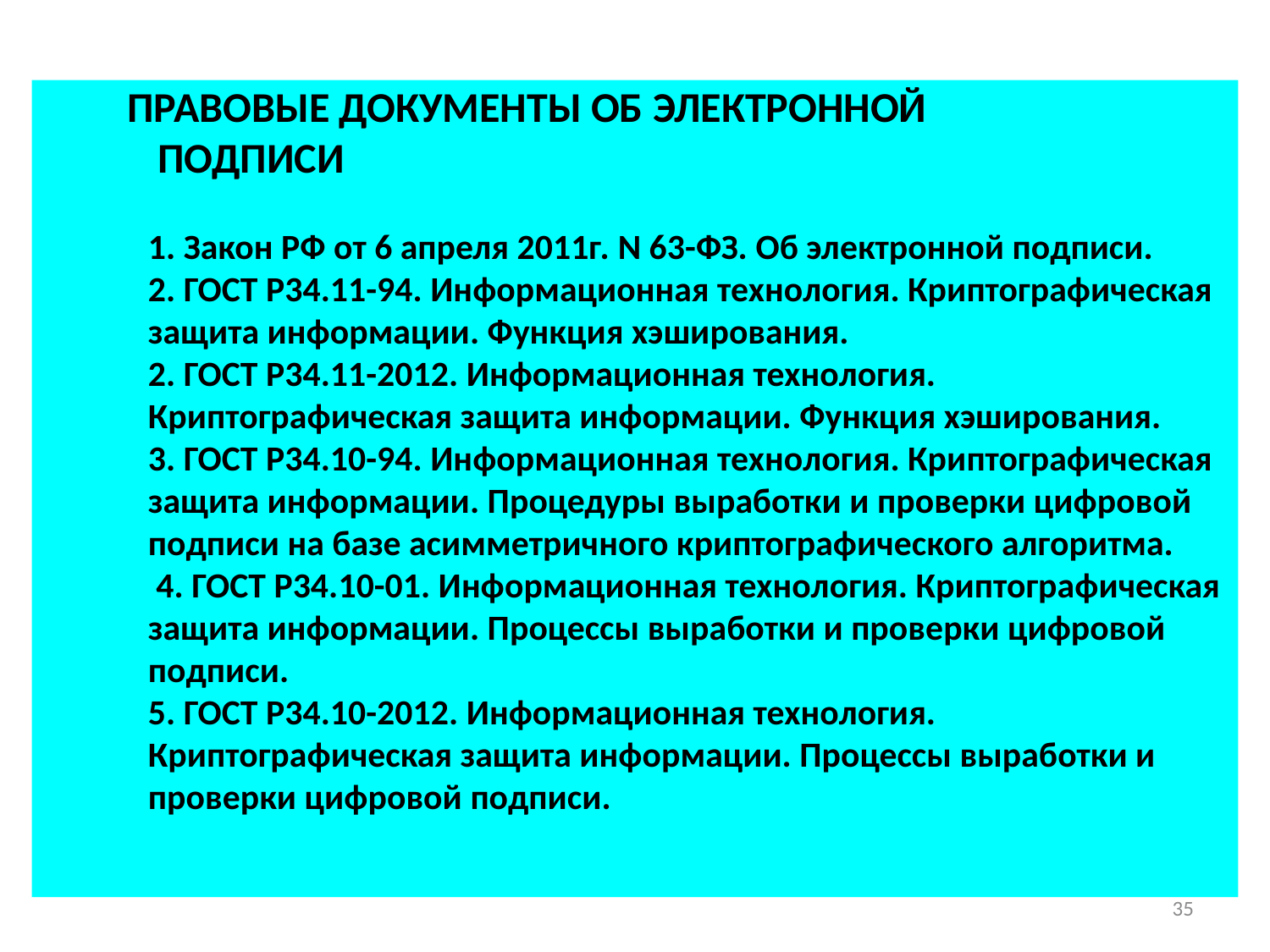

# ПРАВОВЫЕ ДОКУМЕНТЫ ОБ ЭЛЕКТРОННОЙ ПОДПИСИ 1. Закон РФ от 6 апреля 2011г. N 63-ФЗ. Об электронной подписи. 2. ГОСТ Р34.11-94. Информационная технология. Криптографическая защита информации. Функция хэширования. 2. ГОСТ Р34.11-2012. Информационная технология. Криптографическая защита информации. Функция хэширования. 3. ГОСТ Р34.10-94. Информационная технология. Криптографическая защита информации. Процедуры выработки и проверки цифровой подписи на базе асимметричного криптографического алгоритма. 4. ГОСТ Р34.10-01. Информационная технология. Криптографическая защита информации. Процессы выработки и проверки цифровой подписи. 5. ГОСТ Р34.10-2012. Информационная технология. Криптографическая защита информации. Процессы выработки и проверки цифровой подписи.
35